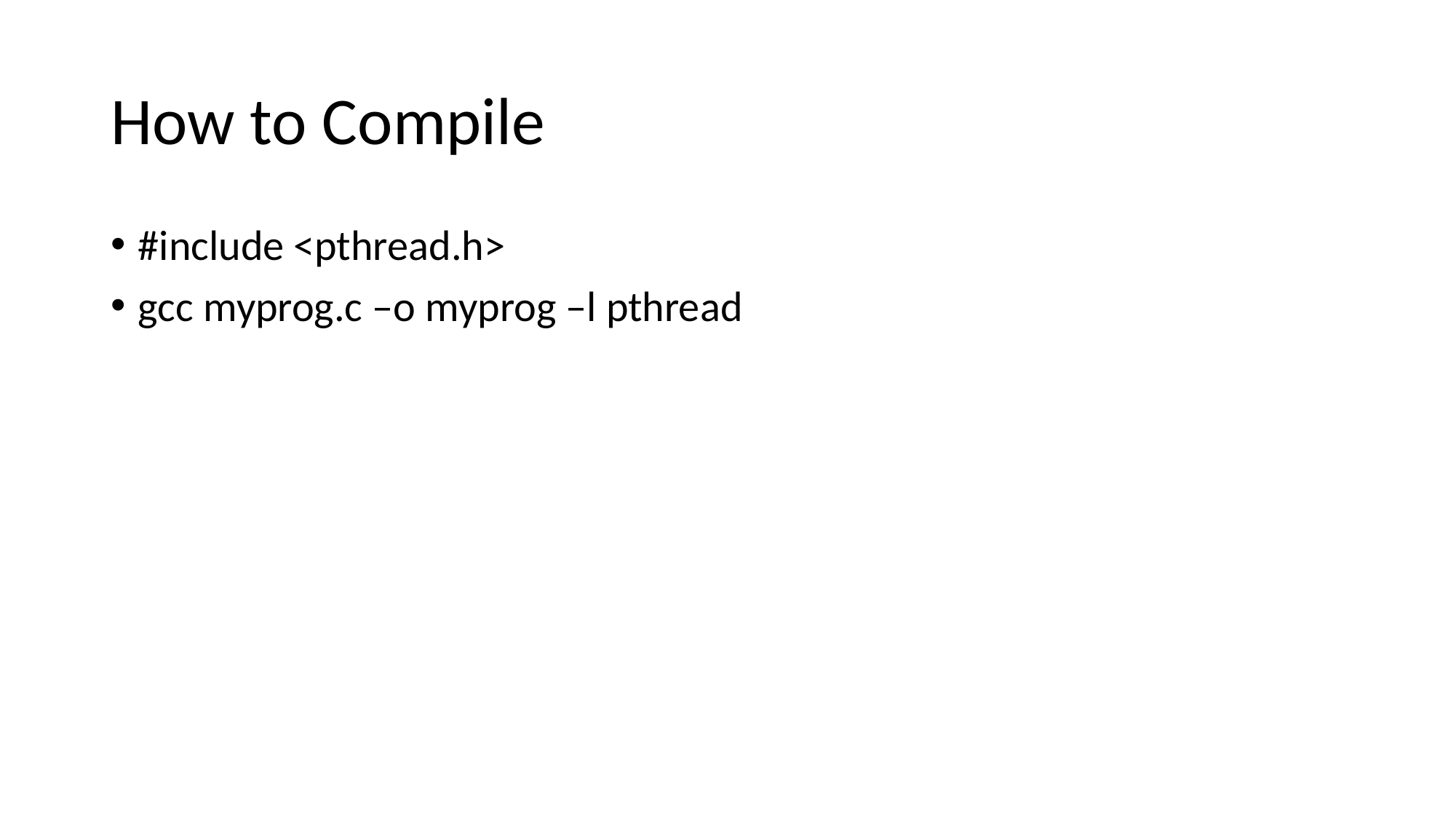

# How to Compile
#include <pthread.h>
gcc myprog.c –o myprog –l pthread